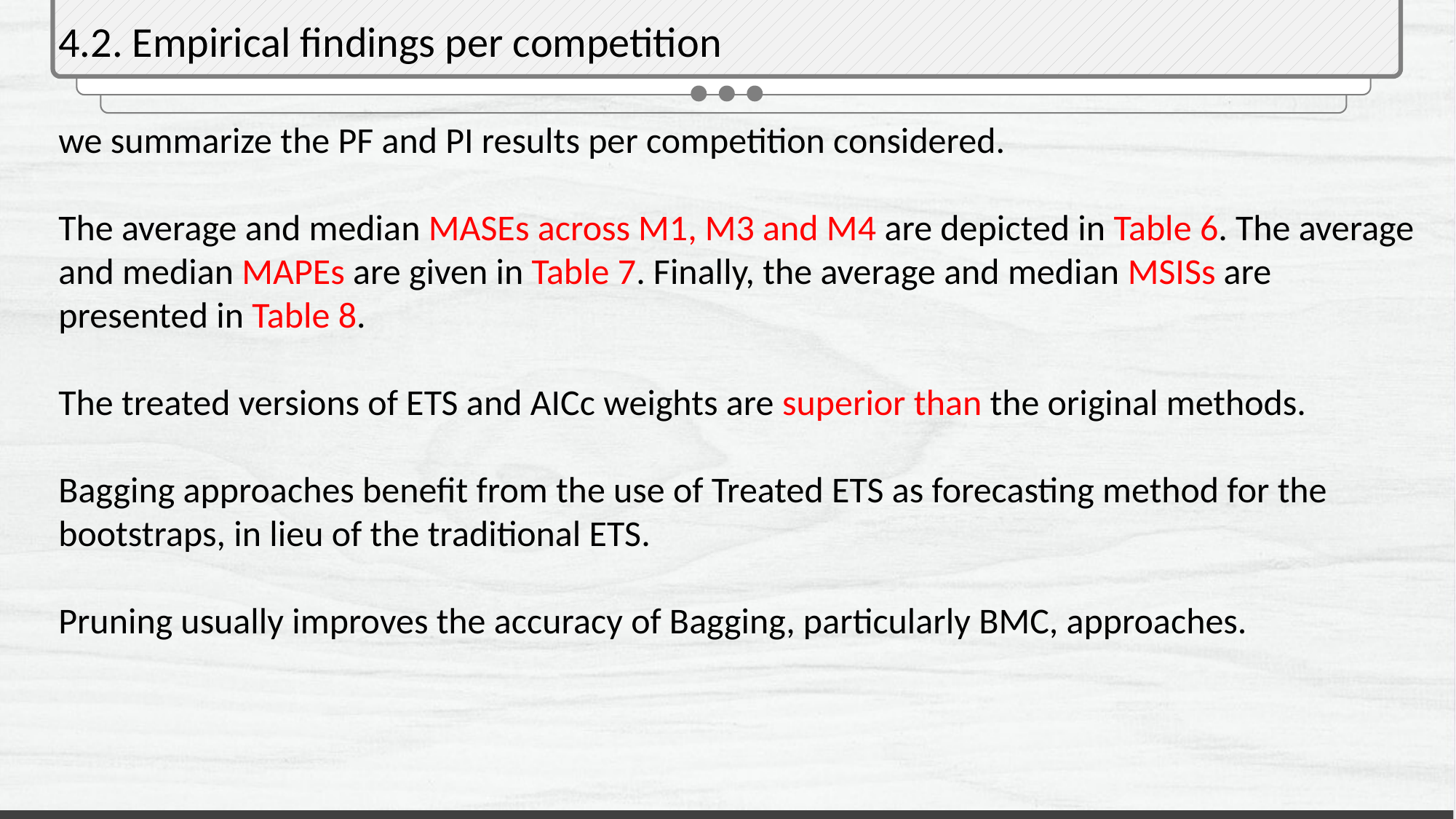

4.2. Empirical findings per competition

we summarize the PF and PI results per competition considered.

The average and median MASEs across M1, M3 and M4 are depicted in Table 6. The average and median MAPEs are given in Table 7. Finally, the average and median MSISs are presented in Table 8.

The treated versions of ETS and AICc weights are superior than the original methods.

Bagging approaches benefit from the use of Treated ETS as forecasting method for the bootstraps, in lieu of the traditional ETS.

Pruning usually improves the accuracy of Bagging, particularly BMC, approaches.